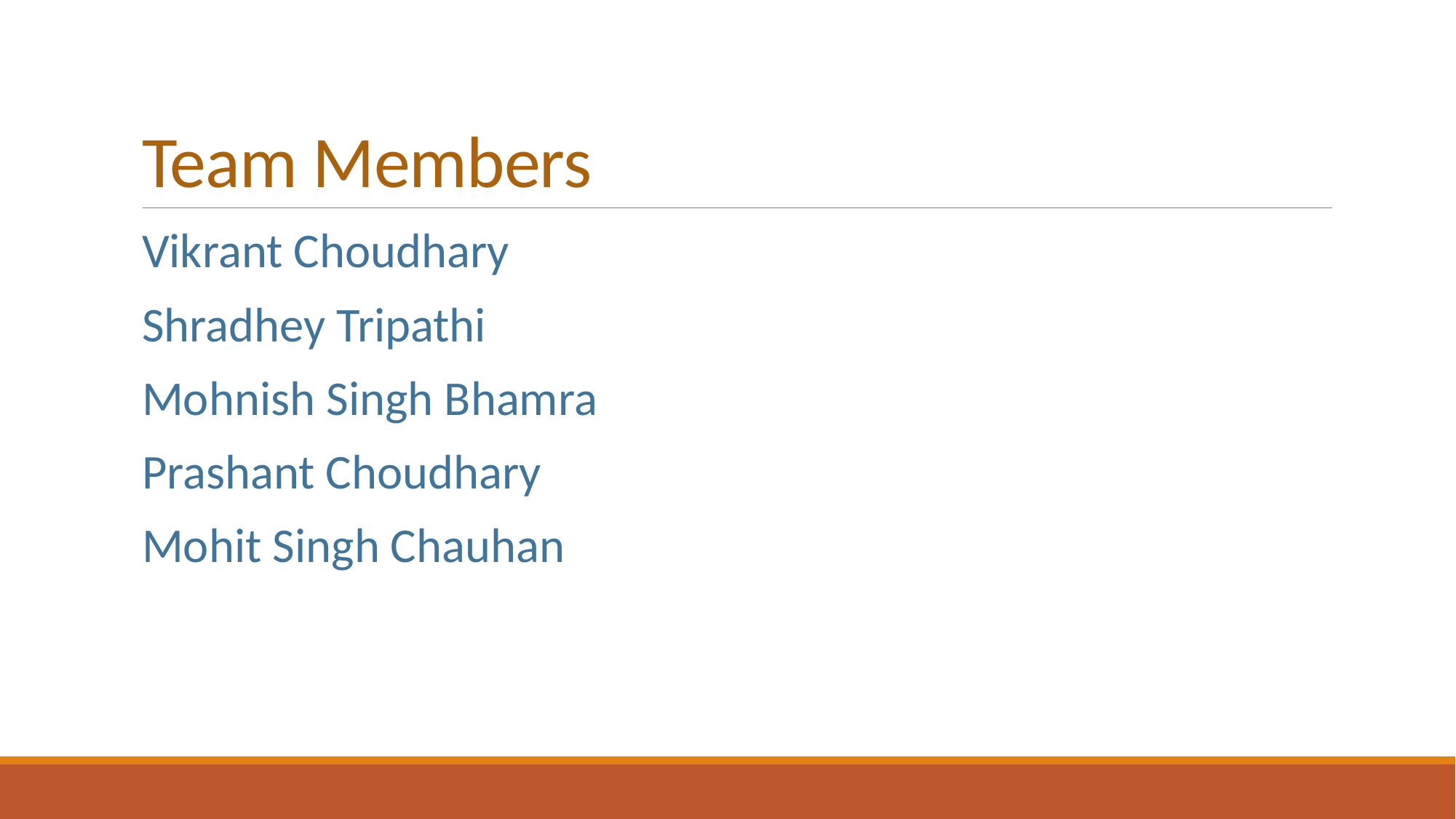

# Team Members
Vikrant Choudhary
Shradhey Tripathi
Mohnish Singh Bhamra
Prashant Choudhary
Mohit Singh Chauhan